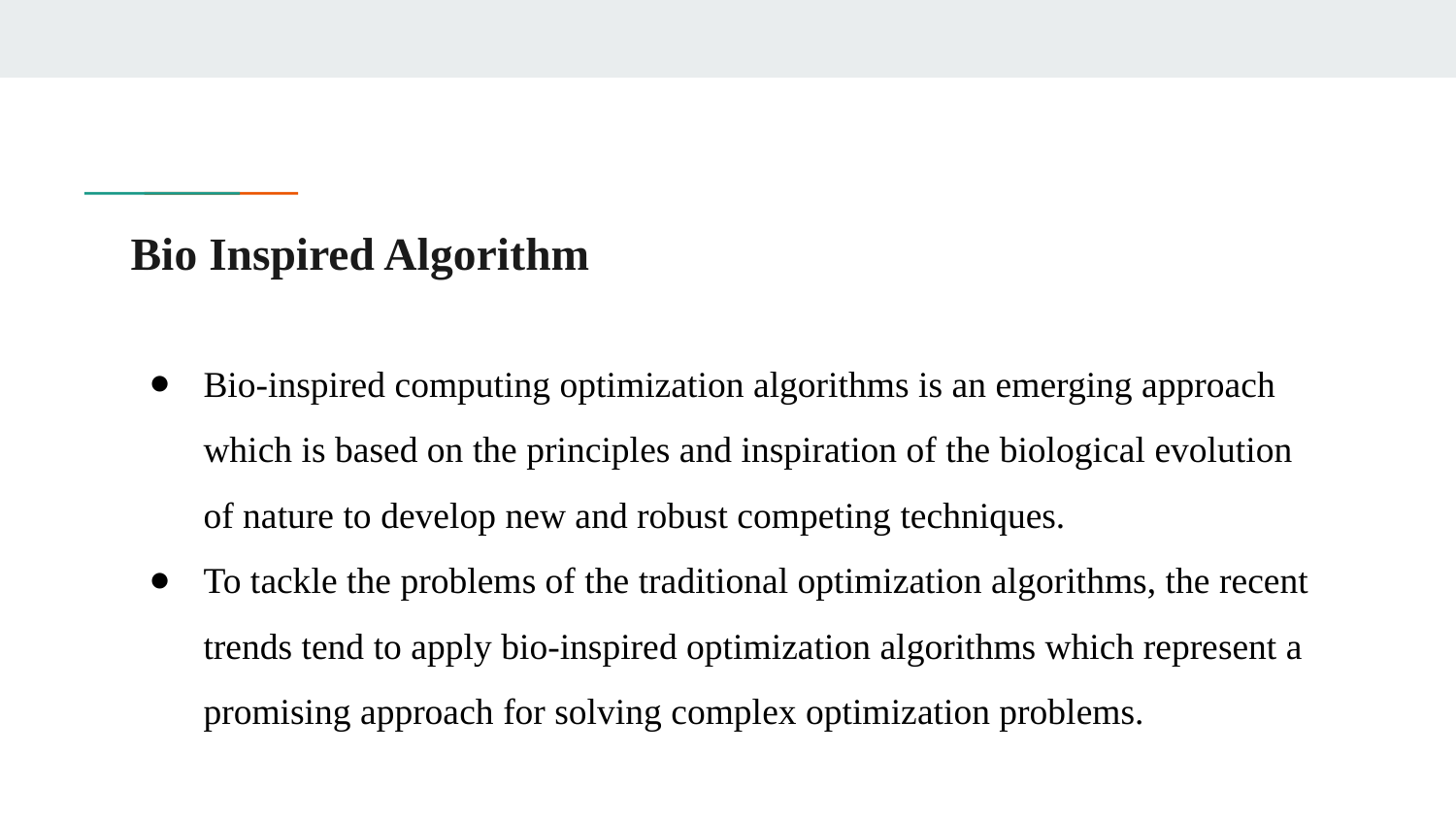

# Bio Inspired Algorithm

Bio-inspired computing optimization algorithms is an emerging approach which is based on the principles and inspiration of the biological evolution of nature to develop new and robust competing techniques.
To tackle the problems of the traditional optimization algorithms, the recent trends tend to apply bio-inspired optimization algorithms which represent a promising approach for solving complex optimization problems.